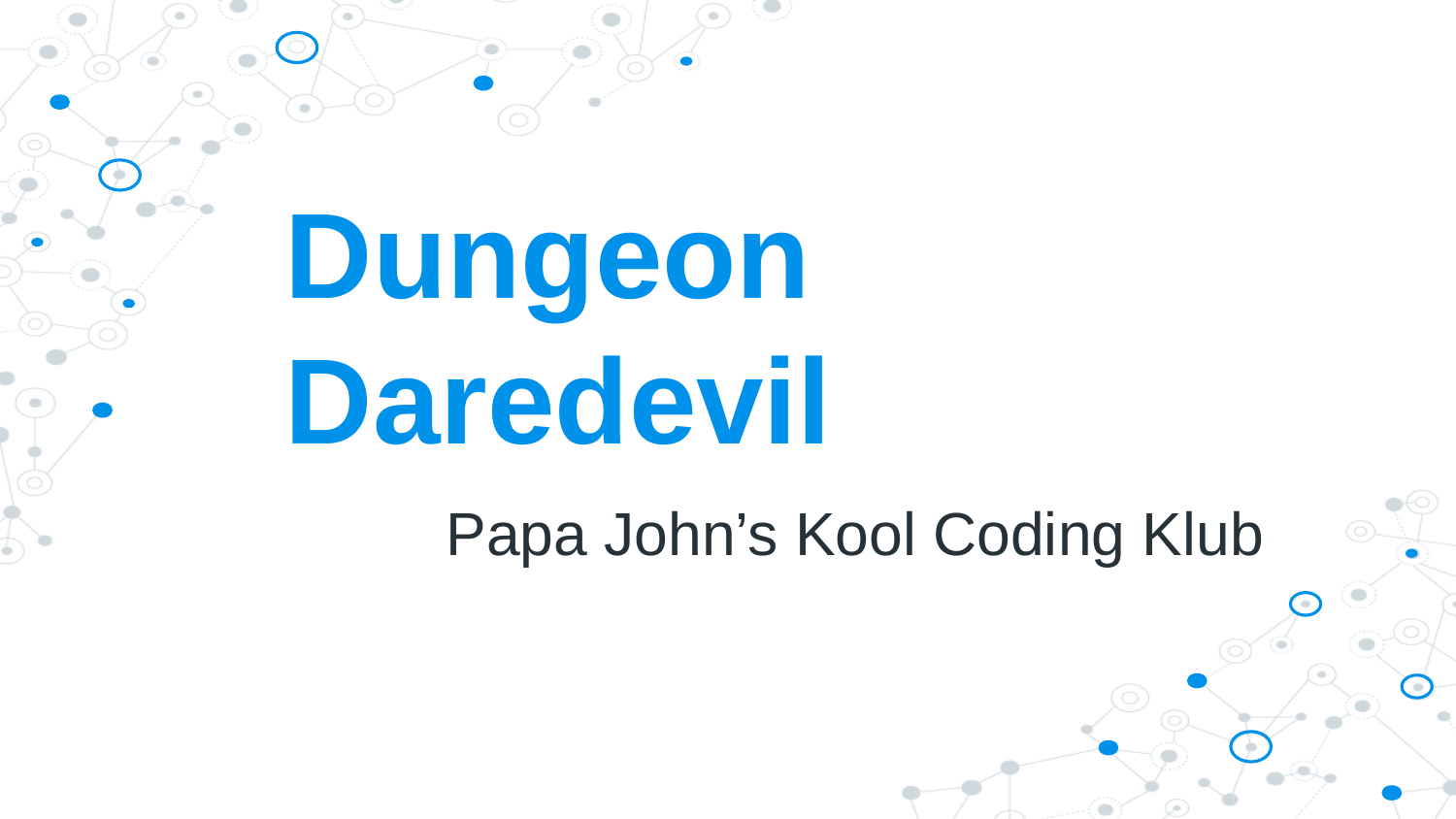

# Dungeon Daredevil
Papa John’s Kool Coding Klub